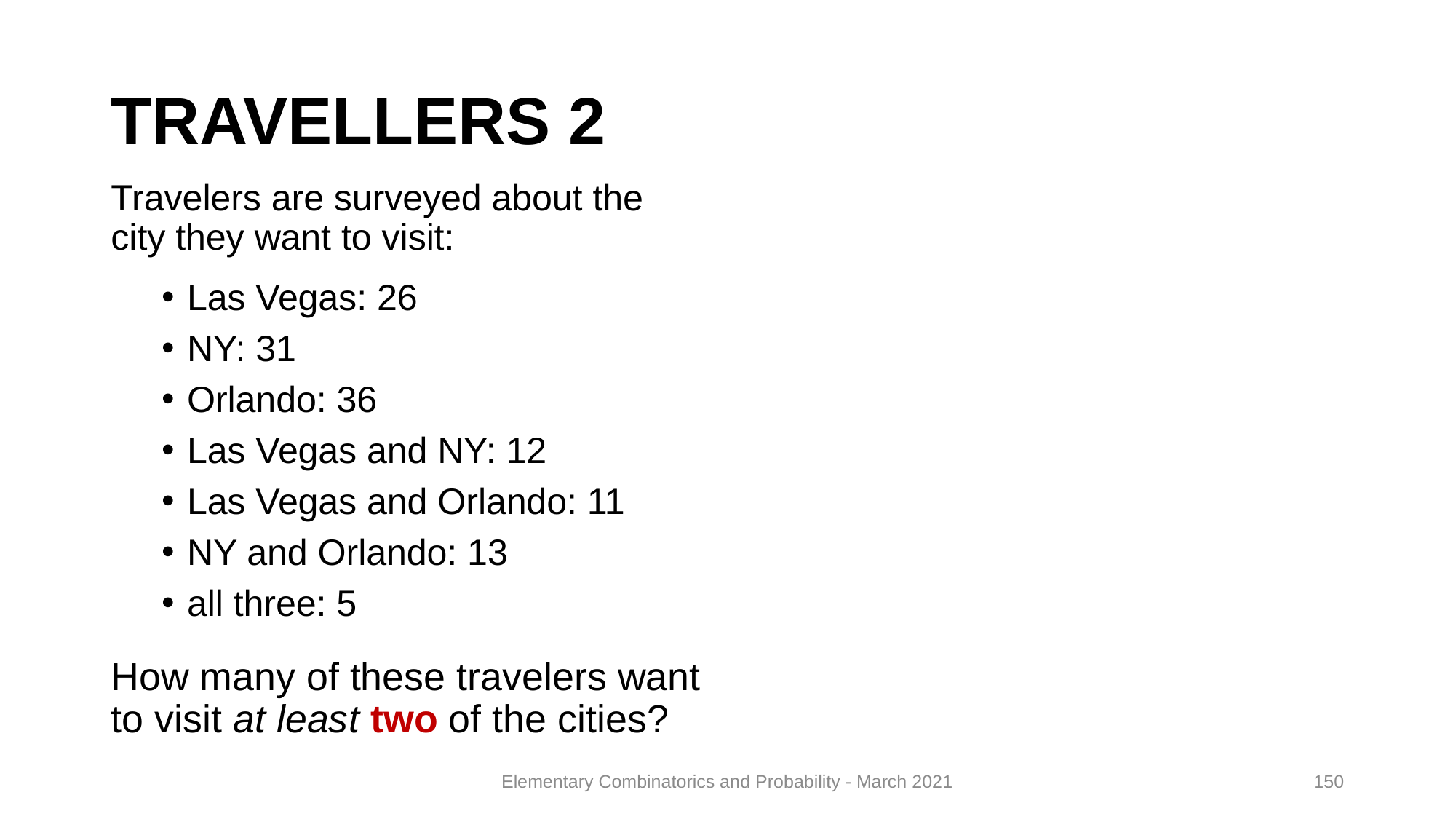

# TRAVELLERS 2
Travelers are surveyed about the city they want to visit:

Las Vegas: 26
NY: 31
Orlando: 36
Las Vegas and NY: 12
Las Vegas and Orlando: 11
NY and Orlando: 13
all three: 5

How many of these travelers want to visit at least two of the cities?
5 + 6 + 7 + 8 = 26
Elementary Combinatorics and Probability - March 2021
150